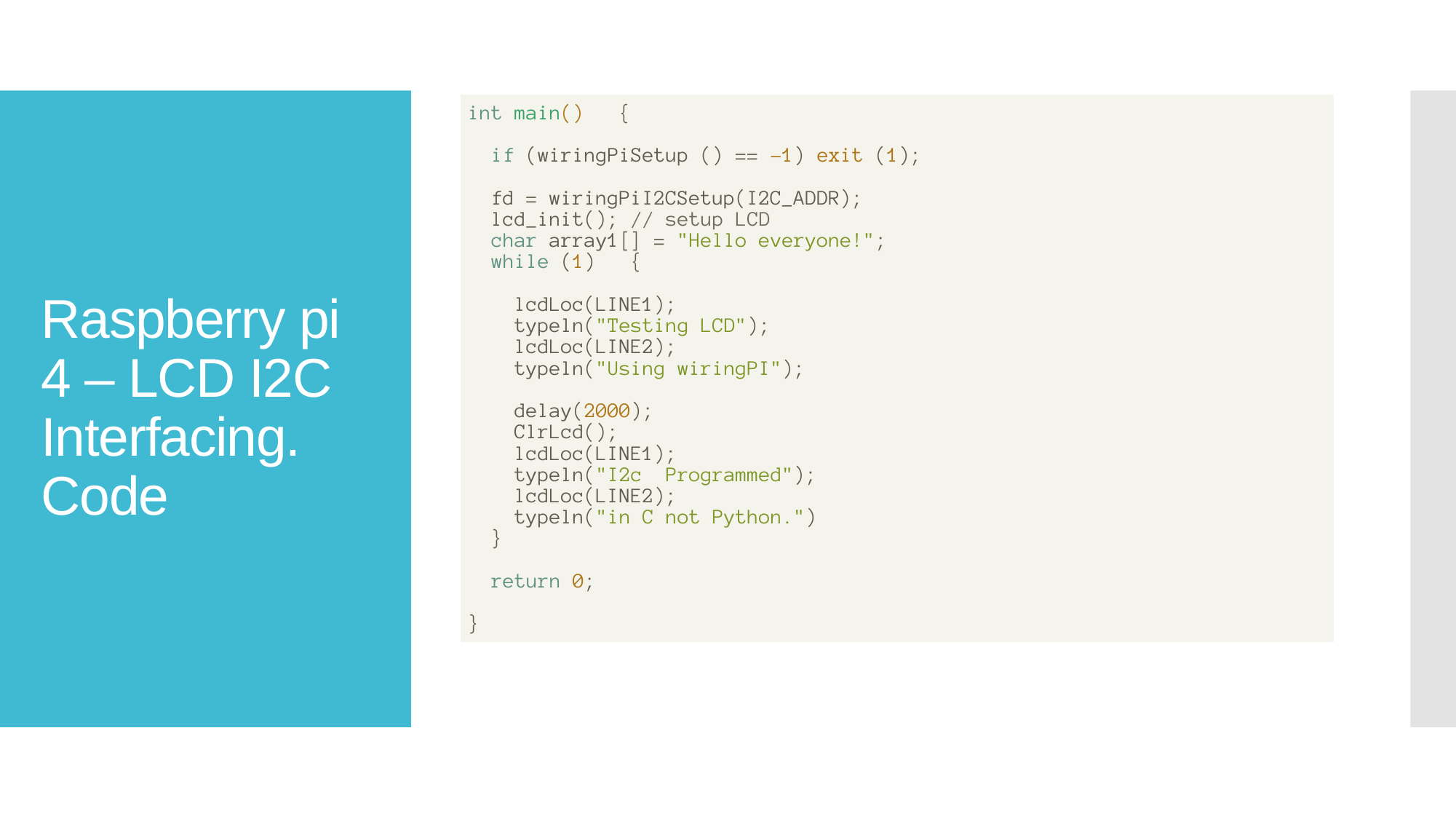

| int main()   {   if (wiringPiSetup () == -1) exit (1);   fd = wiringPiI2CSetup(I2C\_ADDR);   lcd\_init(); // setup LCD   char array1[] = "Hello everyone!";   while (1)   {     lcdLoc(LINE1);     typeln("Testing LCD");     lcdLoc(LINE2);     typeln("Using wiringPI");     delay(2000);     ClrLcd();     lcdLoc(LINE1);     typeln("I2c  Programmed");     lcdLoc(LINE2);     typeln("in C not Python.")   }   return 0; } |
| --- |
# Raspberry pi 4 – LCD I2C Interfacing. Code